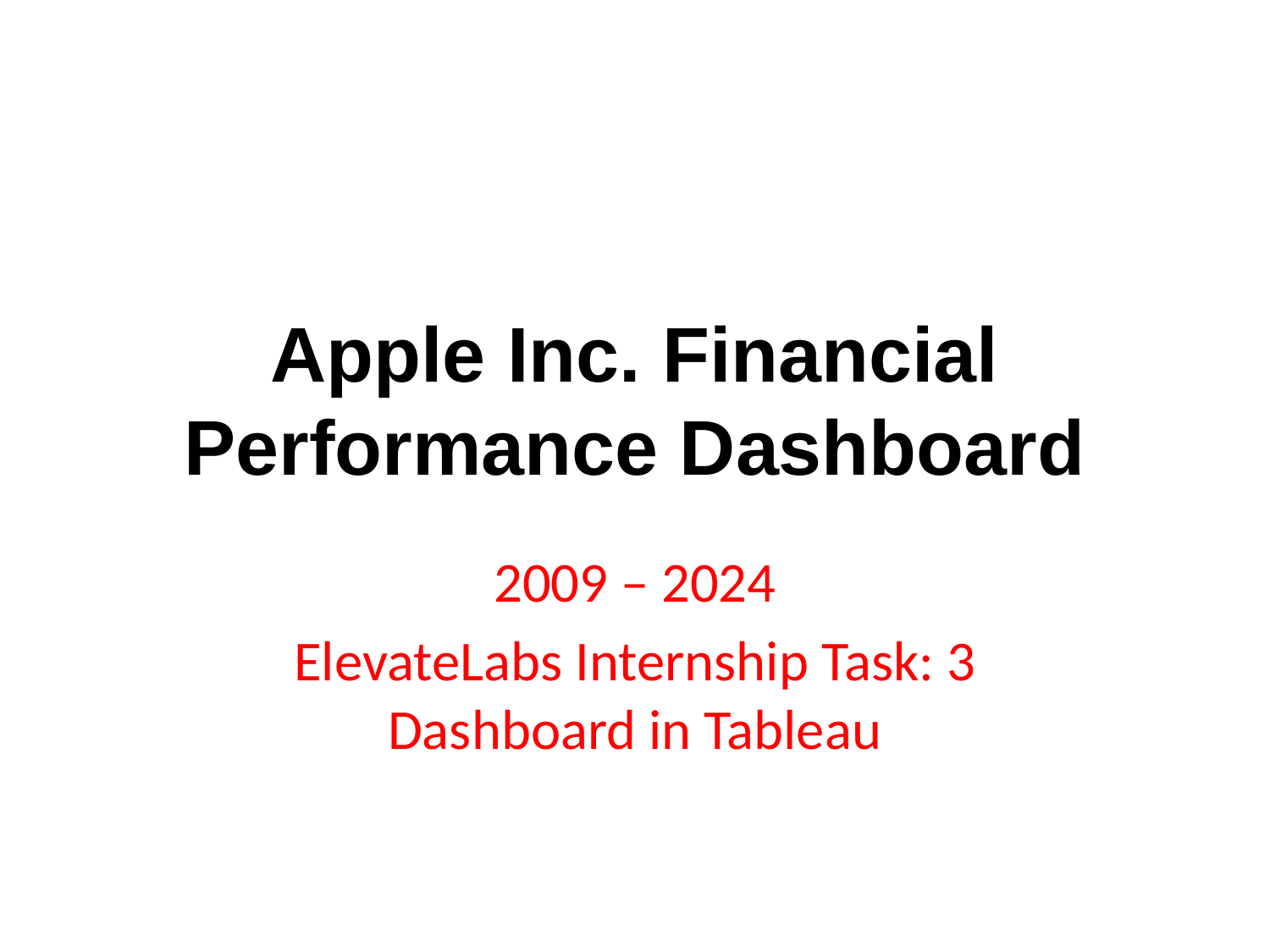

# Apple Inc. Financial Performance Dashboard
2009 – 2024
ElevateLabs Internship Task: 3
Dashboard in Tableau